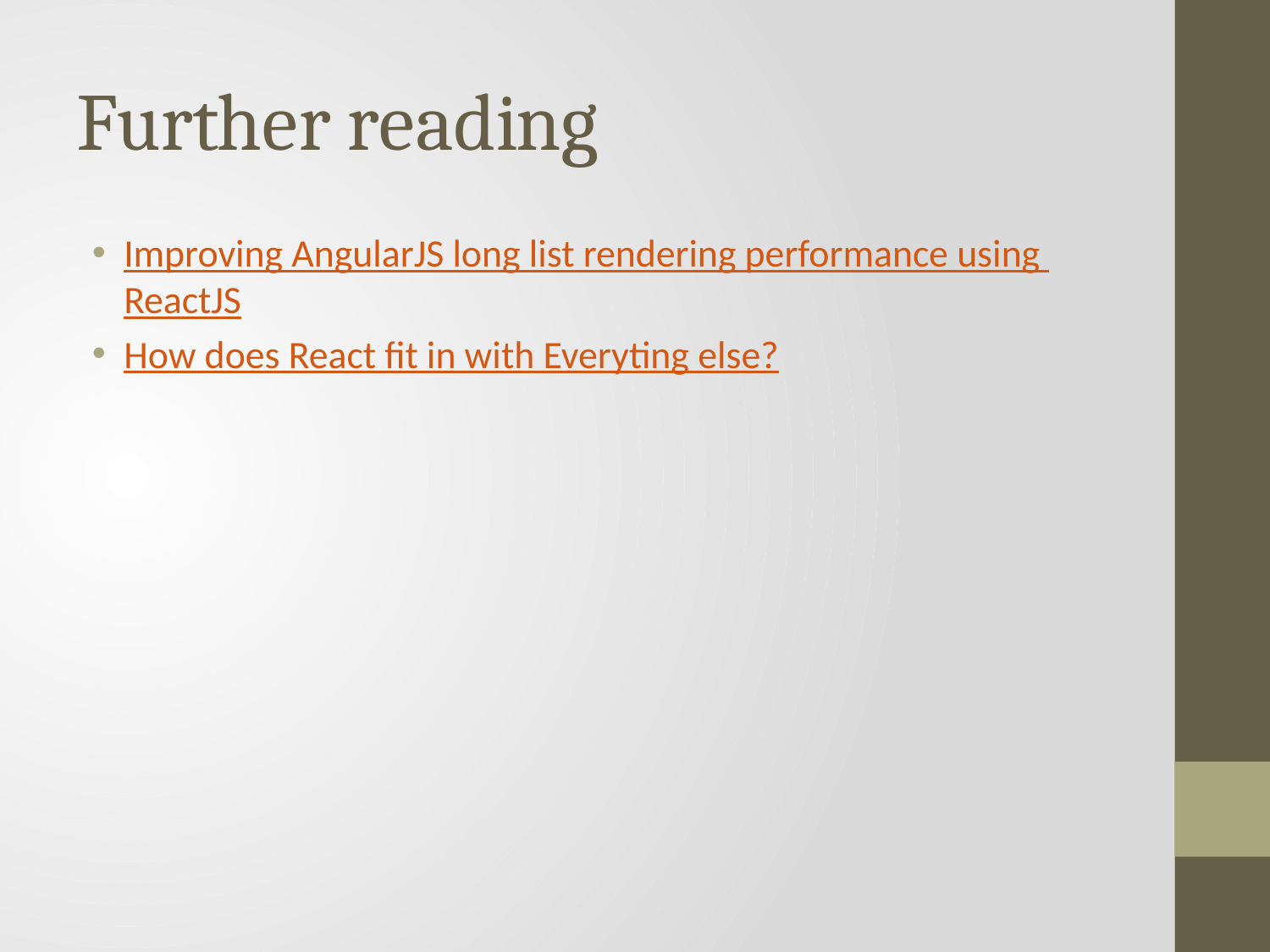

# Further reading
Improving AngularJS long list rendering performance using ReactJS
How does React fit in with Everyting else?